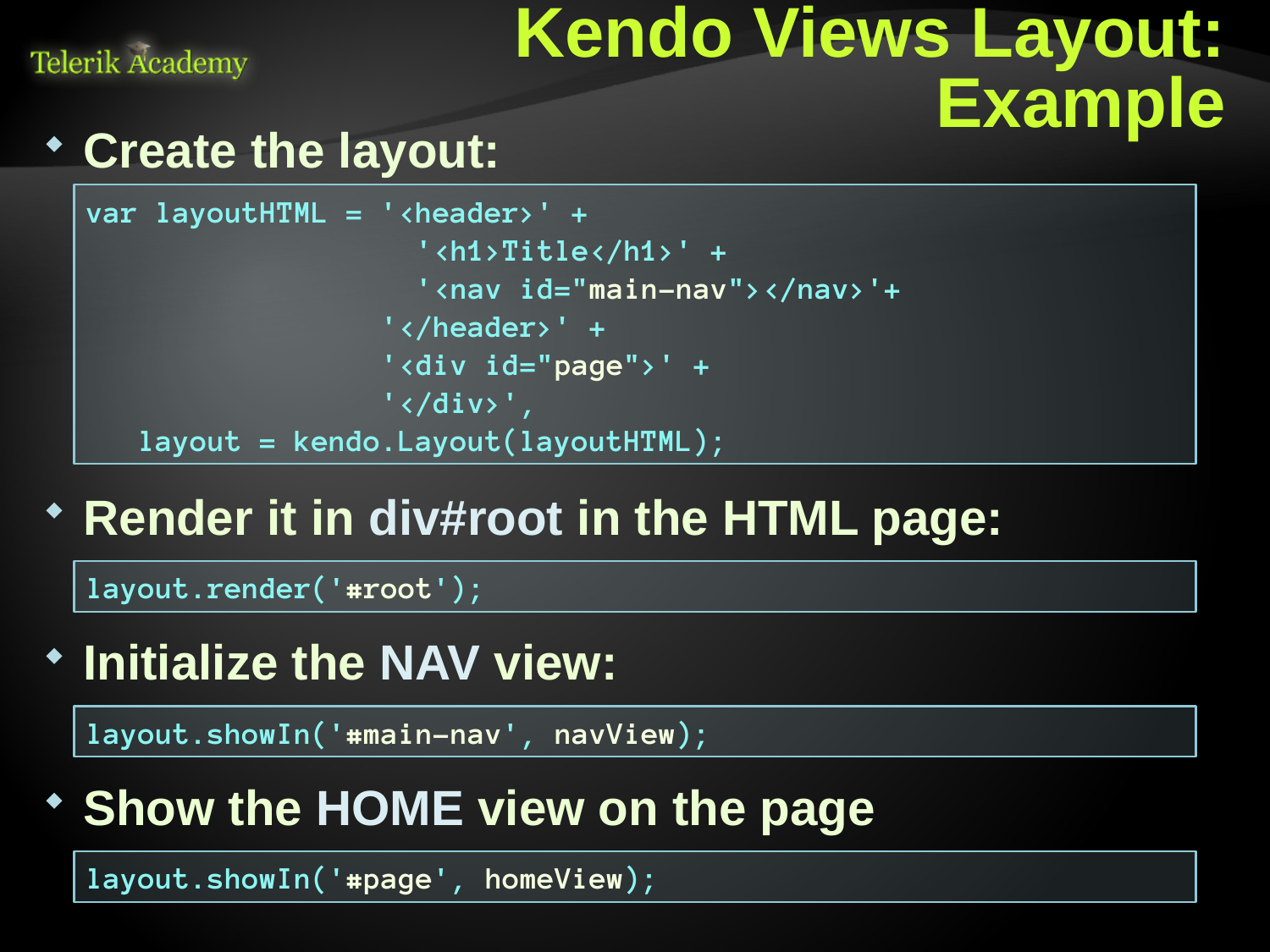

# Kendo Views Layout: Example
Create the layout:
var layoutHTML = '<header>' +
                   '<h1>Title</h1>' +
                   '<nav id="main-nav"></nav>'+
                 '</header>' +
                 '<div id="page">' +
                 '</div>',
   layout = kendo.Layout(layoutHTML);
Render it in div#root in the HTML page:
layout.render('#root');
Initialize the NAV view:
layout.showIn('#main-nav', navView);
Show the HOME view on the page
layout.showIn('#page', homeView);